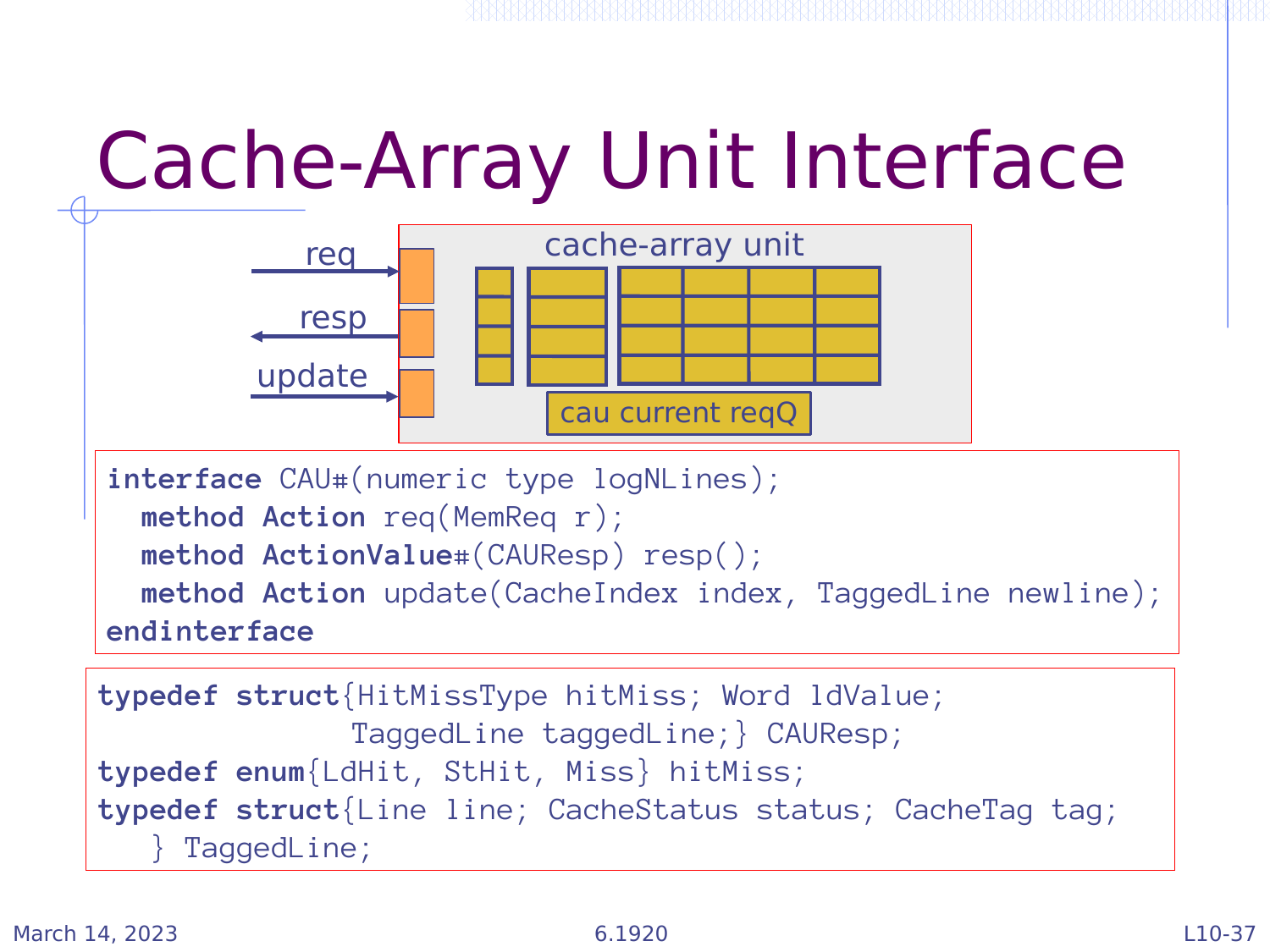

# Cache-Array Unit Interface
cache-array unit

req

resp

update

cau current reqQ
interface CAU#(numeric type logNLines);
  method Action req(MemReq r);
  method ActionValue#(CAUResp) resp();
  method Action update(CacheIndex index, TaggedLine newline);
endinterface
typedef struct{HitMissType hitMiss; Word ldValue;
		TaggedLine taggedLine;} CAUResp;
typedef enum{LdHit, StHit, Miss} hitMiss;
typedef struct{Line line; CacheStatus status; CacheTag tag;
   } TaggedLine;
March 14, 2023
6.1920
L10-37